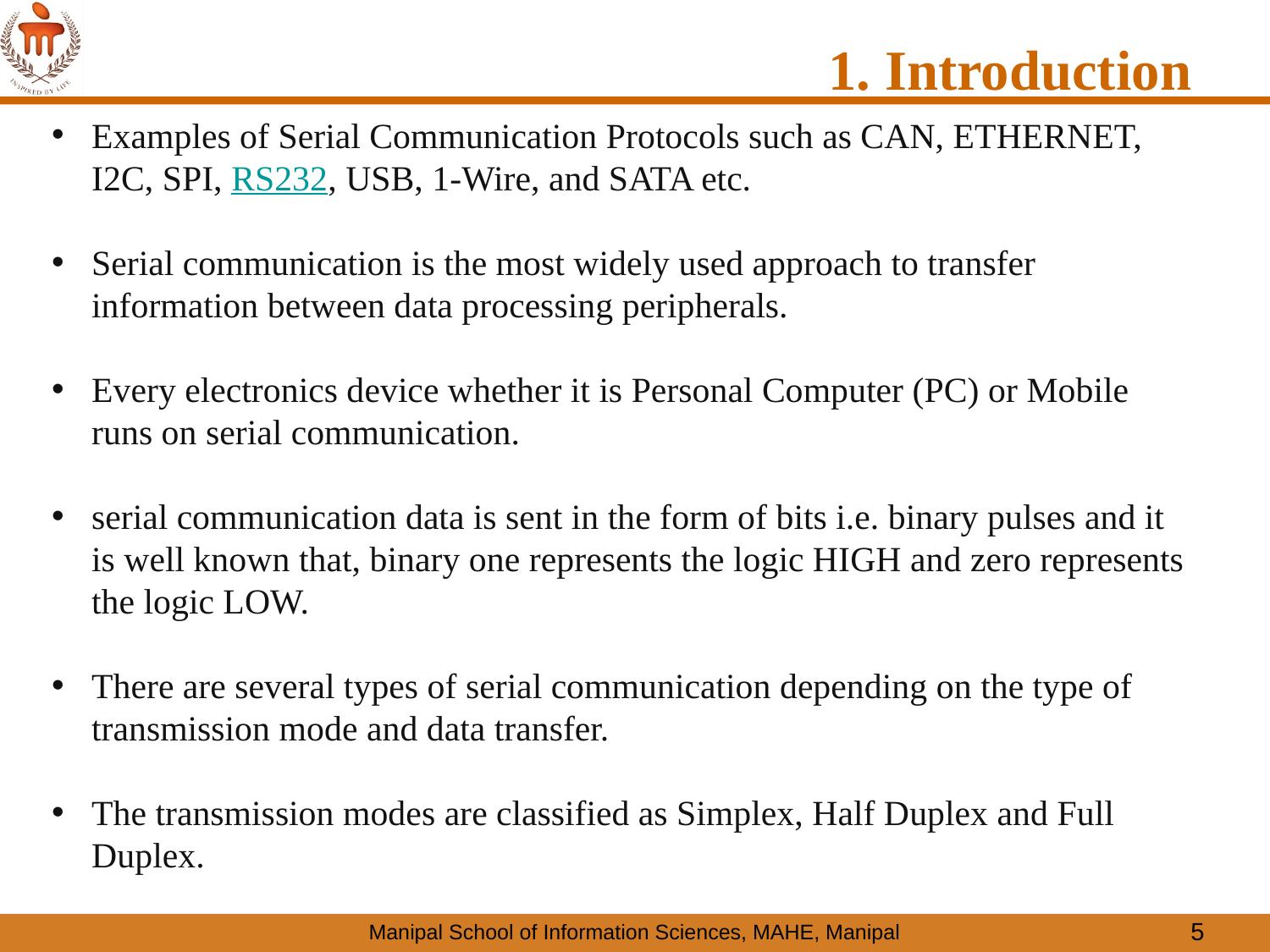

1. Introduction
Examples of Serial Communication Protocols such as CAN, ETHERNET, I2C, SPI, RS232, USB, 1-Wire, and SATA etc.

Serial communication is the most widely used approach to transfer information between data processing peripherals.

Every electronics device whether it is Personal Computer (PC) or Mobile runs on serial communication.

serial communication data is sent in the form of bits i.e. binary pulses and it is well known that, binary one represents the logic HIGH and zero represents the logic LOW.

There are several types of serial communication depending on the type of transmission mode and data transfer.

The transmission modes are classified as Simplex, Half Duplex and Full Duplex.
5